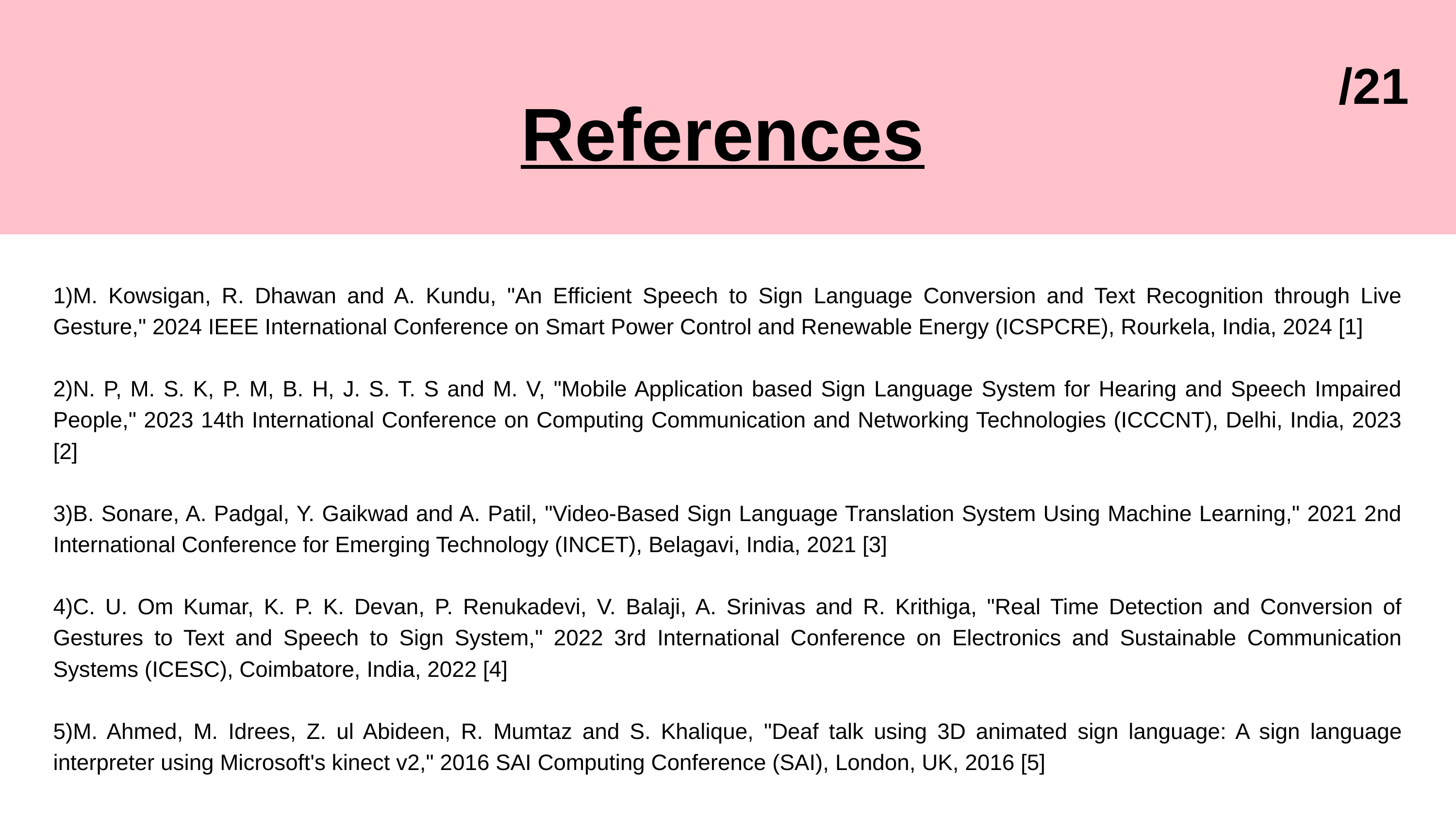

/21
References
1)M. Kowsigan, R. Dhawan and A. Kundu, "An Efficient Speech to Sign Language Conversion and Text Recognition through Live Gesture," 2024 IEEE International Conference on Smart Power Control and Renewable Energy (ICSPCRE), Rourkela, India, 2024 [1]

2)N. P, M. S. K, P. M, B. H, J. S. T. S and M. V, "Mobile Application based Sign Language System for Hearing and Speech Impaired People," 2023 14th International Conference on Computing Communication and Networking Technologies (ICCCNT), Delhi, India, 2023 [2]

3)B. Sonare, A. Padgal, Y. Gaikwad and A. Patil, "Video-Based Sign Language Translation System Using Machine Learning," 2021 2nd International Conference for Emerging Technology (INCET), Belagavi, India, 2021 [3]

4)C. U. Om Kumar, K. P. K. Devan, P. Renukadevi, V. Balaji, A. Srinivas and R. Krithiga, "Real Time Detection and Conversion of Gestures to Text and Speech to Sign System," 2022 3rd International Conference on Electronics and Sustainable Communication Systems (ICESC), Coimbatore, India, 2022 [4]

5)M. Ahmed, M. Idrees, Z. ul Abideen, R. Mumtaz and S. Khalique, "Deaf talk using 3D animated sign language: A sign language interpreter using Microsoft's kinect v2," 2016 SAI Computing Conference (SAI), London, UK, 2016 [5]